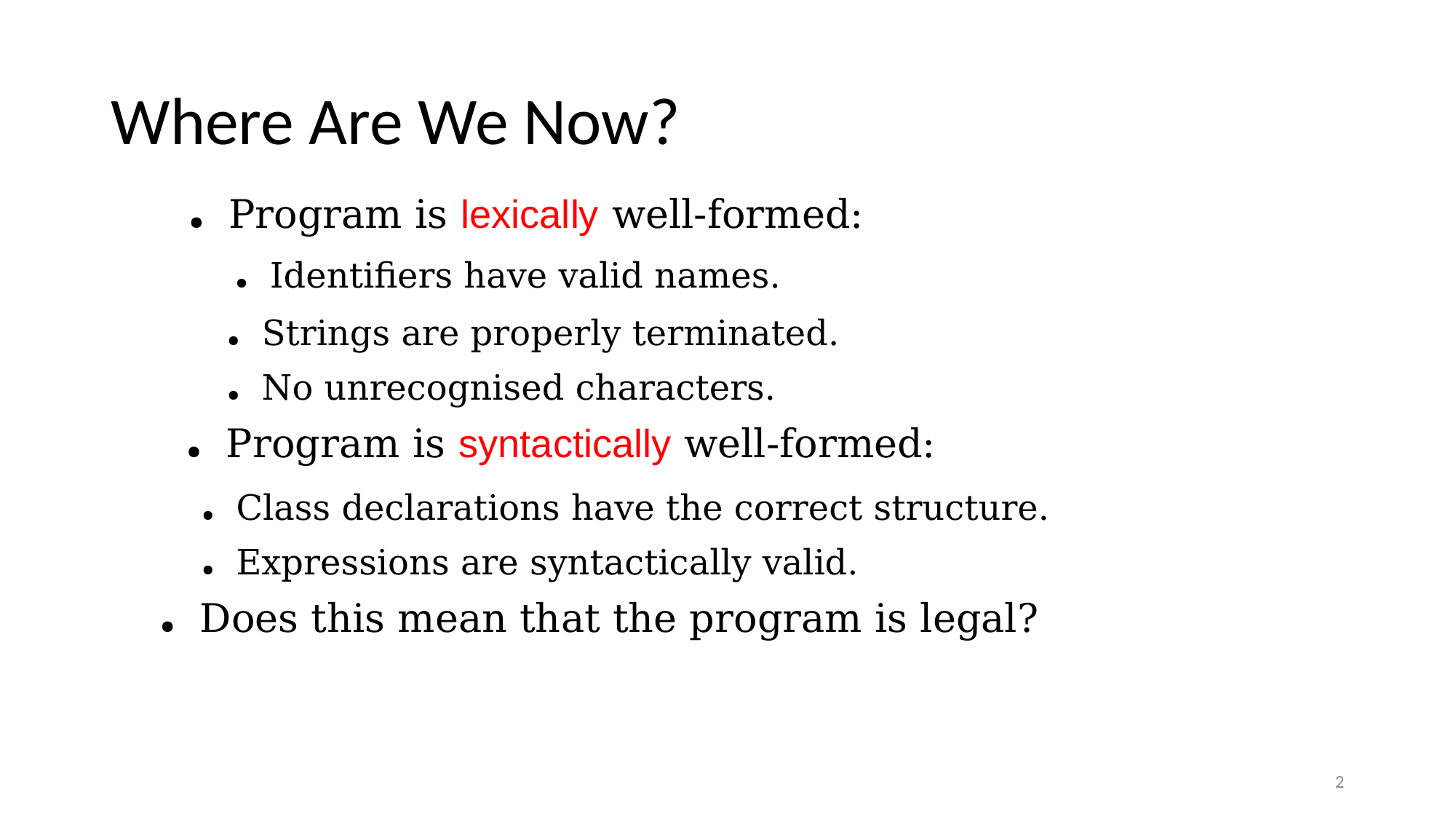

# Where Are We Now?
●  Program is lexically well-formed:

●  Identifiers have valid names.

●  Strings are properly terminated.
●  No unrecognised characters.

●  Program is syntactically well-formed:

●  Class declarations have the correct structure.
●  Expressions are syntactically valid.

●  Does this mean that the program is legal?

2